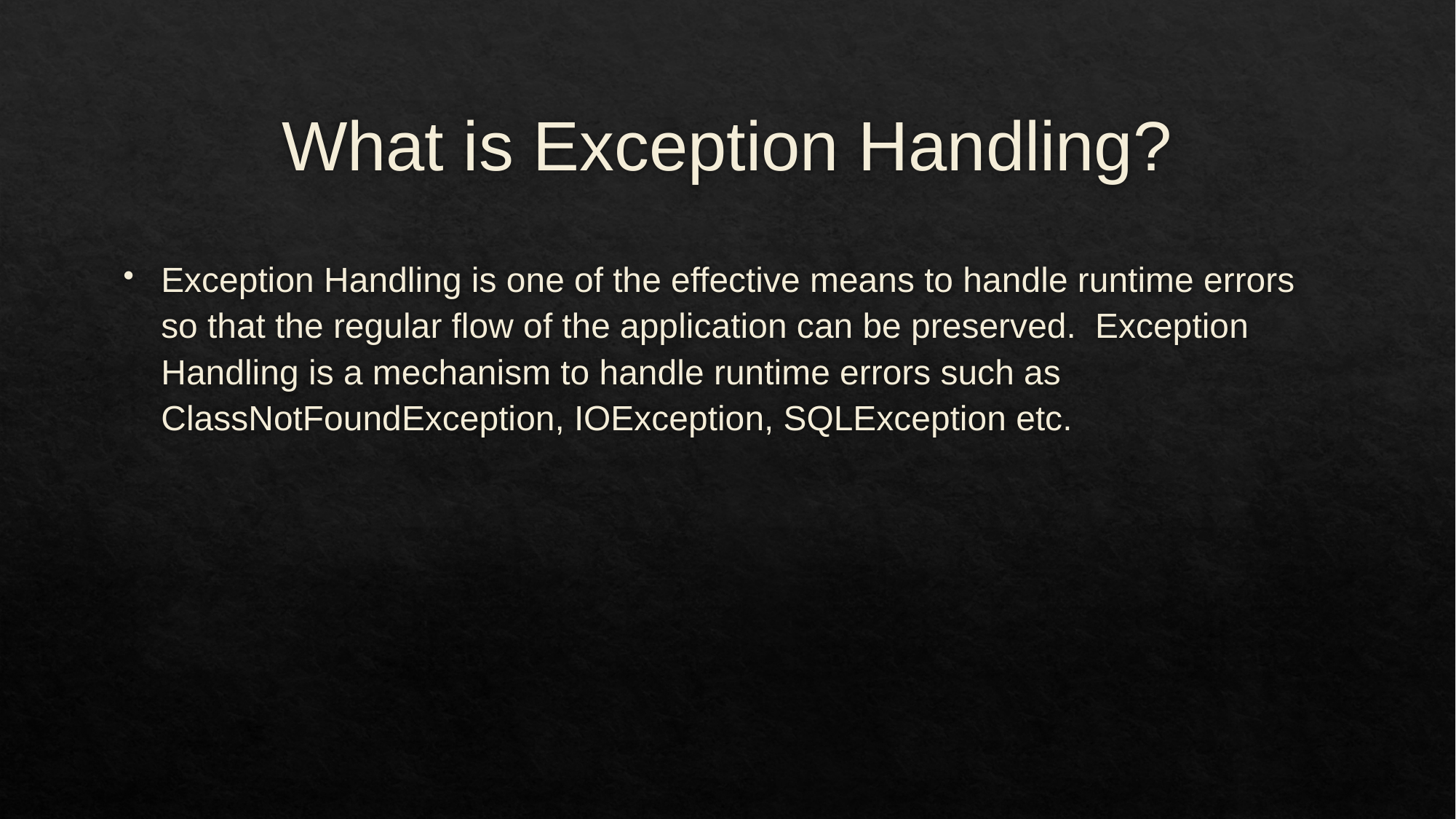

# What is Exception Handling?
Exception Handling is one of the effective means to handle runtime errors so that the regular flow of the application can be preserved.  Exception Handling is a mechanism to handle runtime errors such as ClassNotFoundException, IOException, SQLException etc.